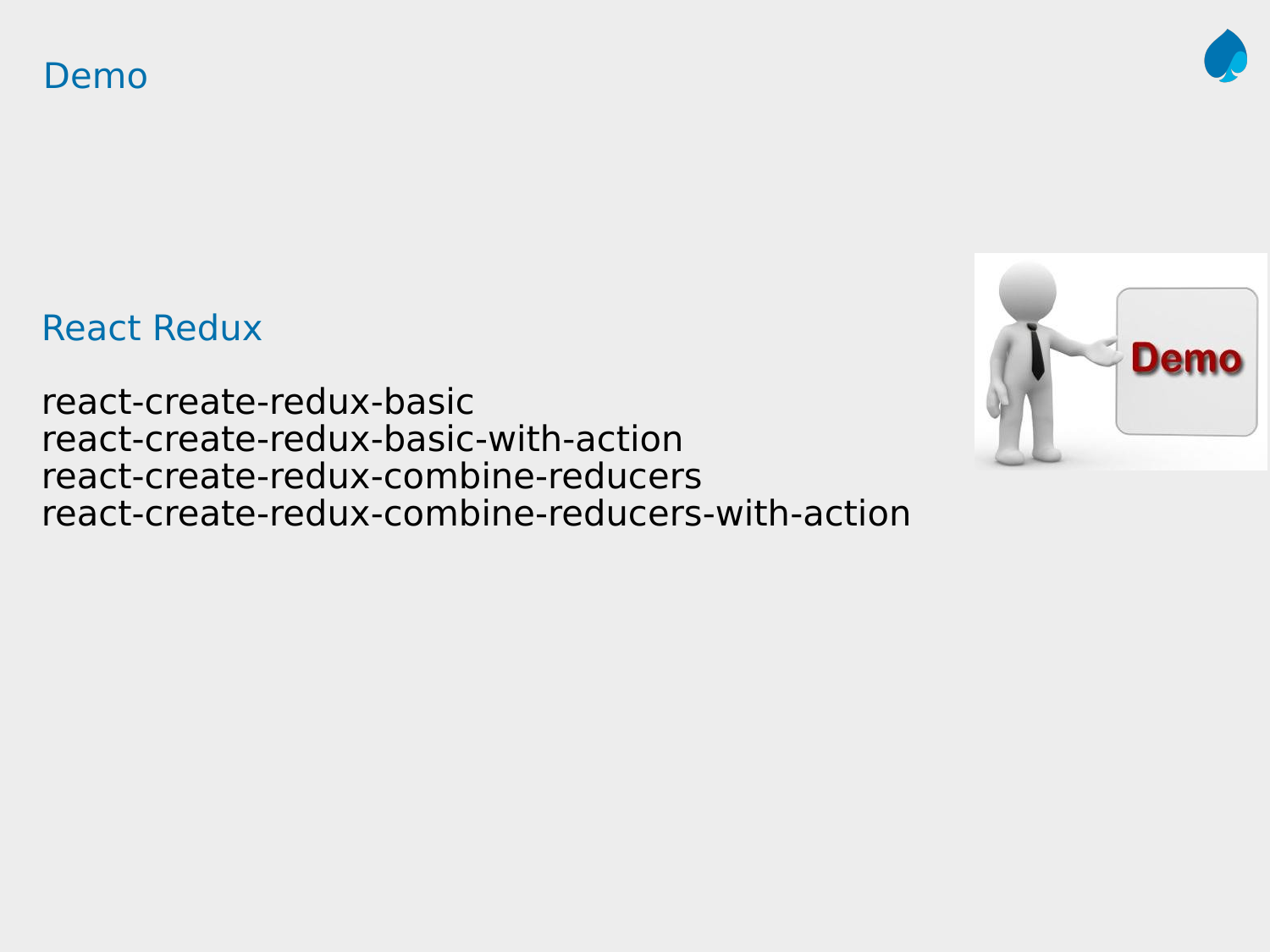

# Demo

React Redux

react-create-redux-basic
react-create-redux-basic-with-action
react-create-redux-combine-reducers
react-create-redux-combine-reducers-with-action